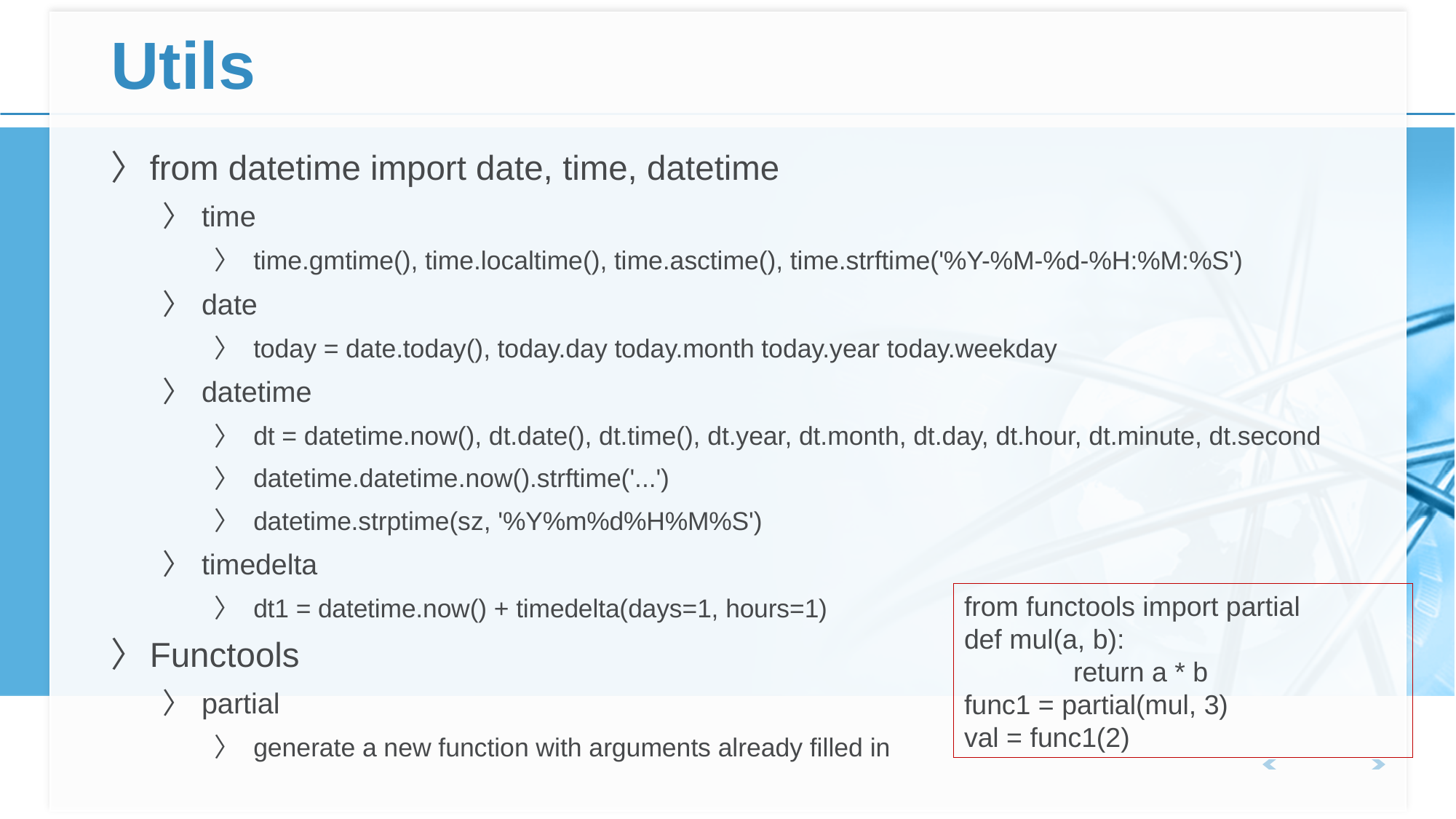

# Utils
from datetime import date, time, datetime
time
time.gmtime(), time.localtime(), time.asctime(), time.strftime('%Y-%M-%d-%H:%M:%S')
date
today = date.today(), today.day today.month today.year today.weekday
datetime
dt = datetime.now(), dt.date(), dt.time(), dt.year, dt.month, dt.day, dt.hour, dt.minute, dt.second
datetime.datetime.now().strftime('...')
datetime.strptime(sz, '%Y%m%d%H%M%S')
timedelta
dt1 = datetime.now() + timedelta(days=1, hours=1)
Functools
partial
generate a new function with arguments already filled in
from functools import partial
def mul(a, b):
	return a * b
func1 = partial(mul, 3)
val = func1(2)